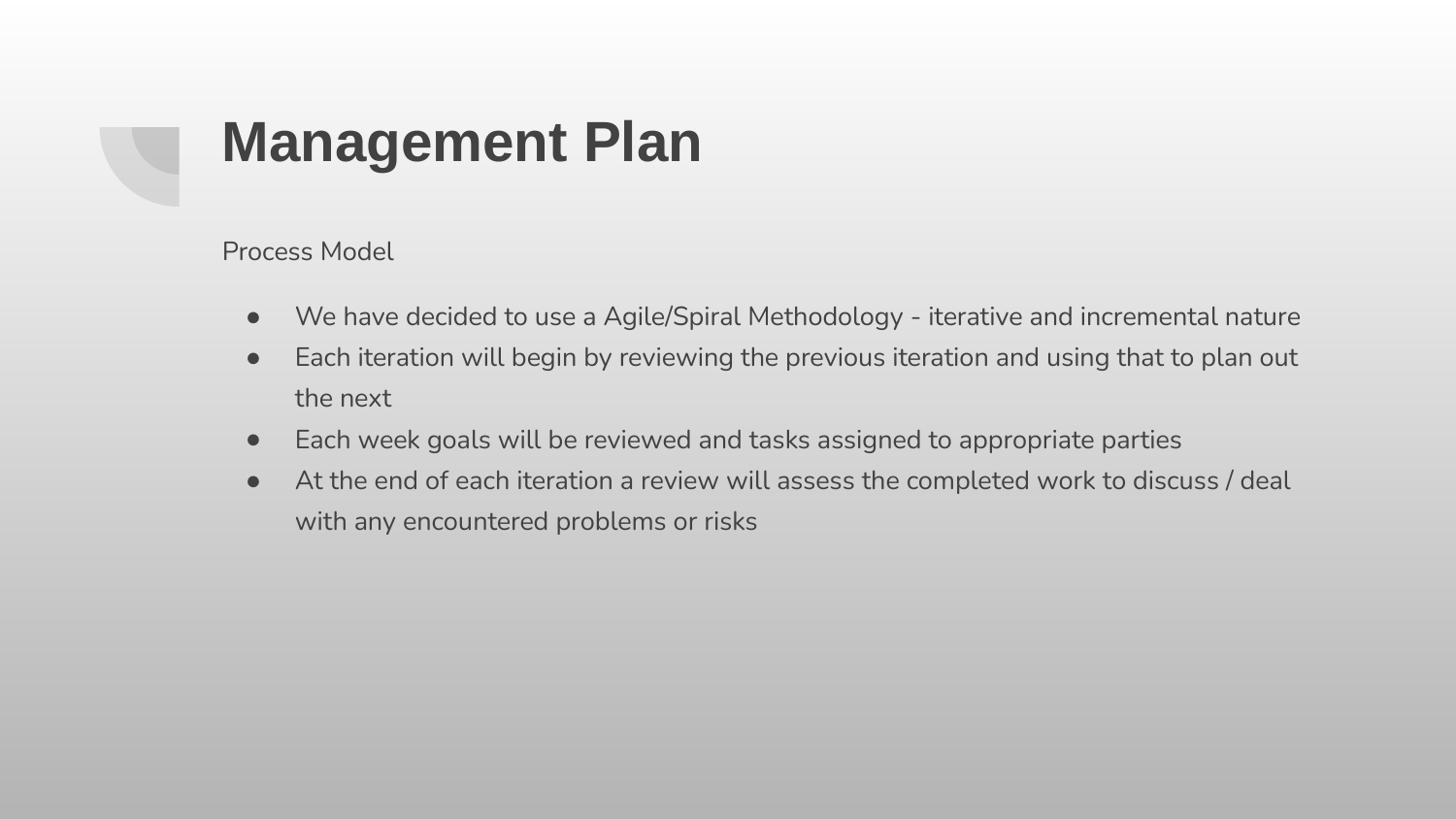

# Management Plan
Process Model
We have decided to use a Agile/Spiral Methodology - iterative and incremental nature
Each iteration will begin by reviewing the previous iteration and using that to plan out the next
Each week goals will be reviewed and tasks assigned to appropriate parties
At the end of each iteration a review will assess the completed work to discuss / deal with any encountered problems or risks